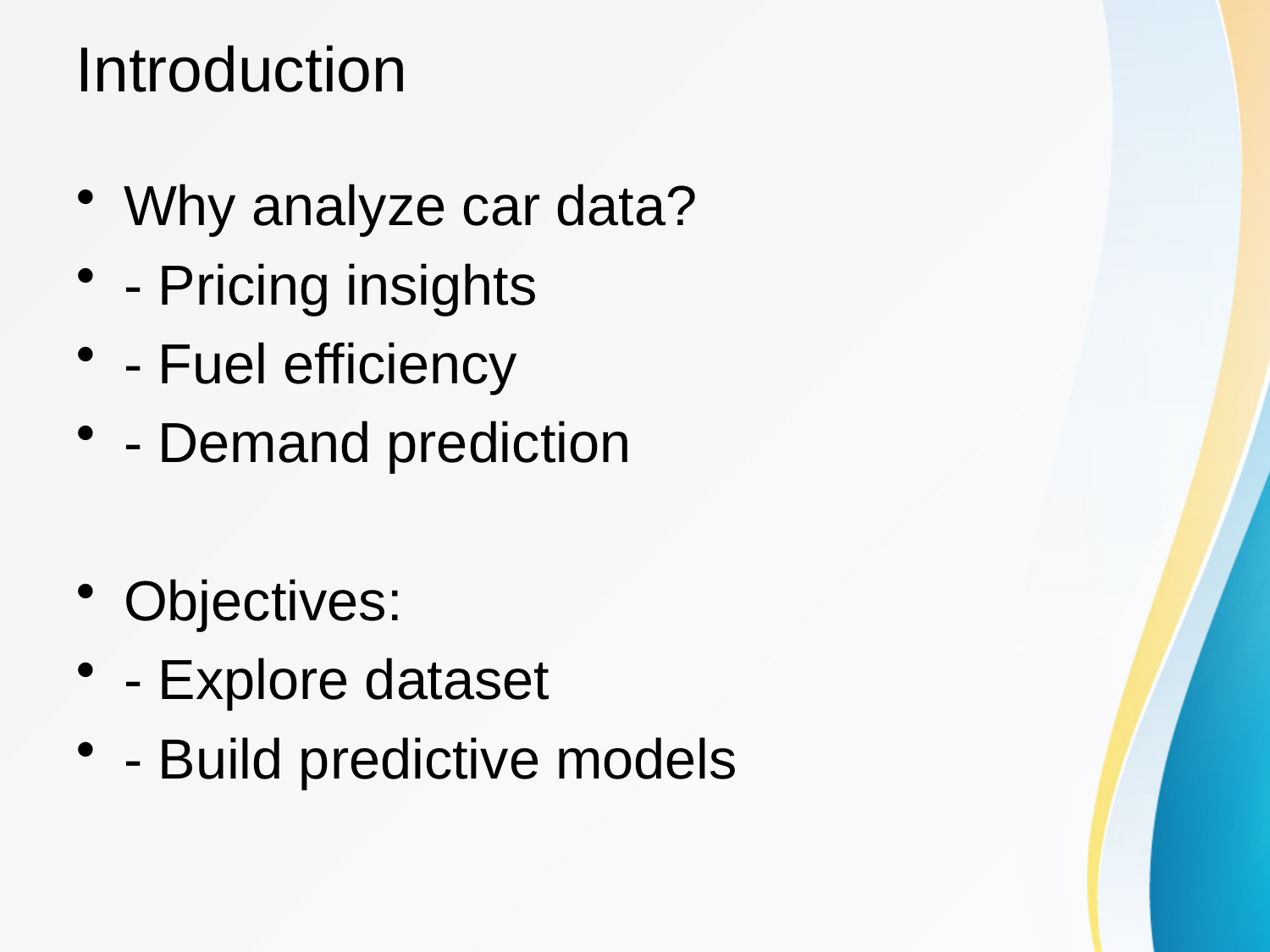

# Introduction
Why analyze car data?
- Pricing insights
- Fuel efficiency
- Demand prediction

Objectives:
- Explore dataset
- Build predictive models